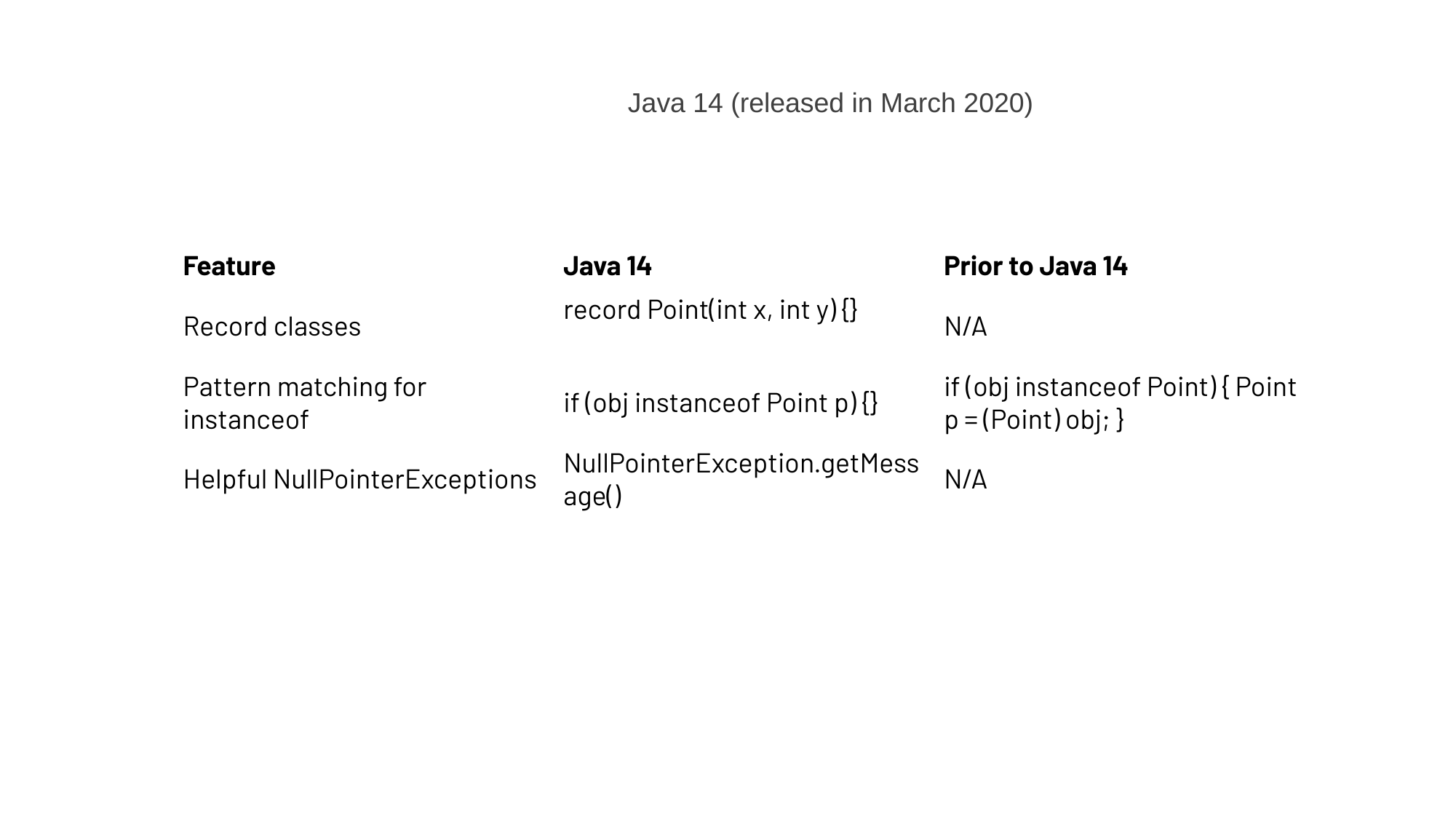

Java 14 (released in March 2020)
| Feature | Java 14 | Prior to Java 14 |
| --- | --- | --- |
| Record classes | record Point(int x, int y) {} | N/A |
| Pattern matching for instanceof | if (obj instanceof Point p) {} | if (obj instanceof Point) { Point p = (Point) obj; } |
| Helpful NullPointerExceptions | NullPointerException.getMessage() | N/A |